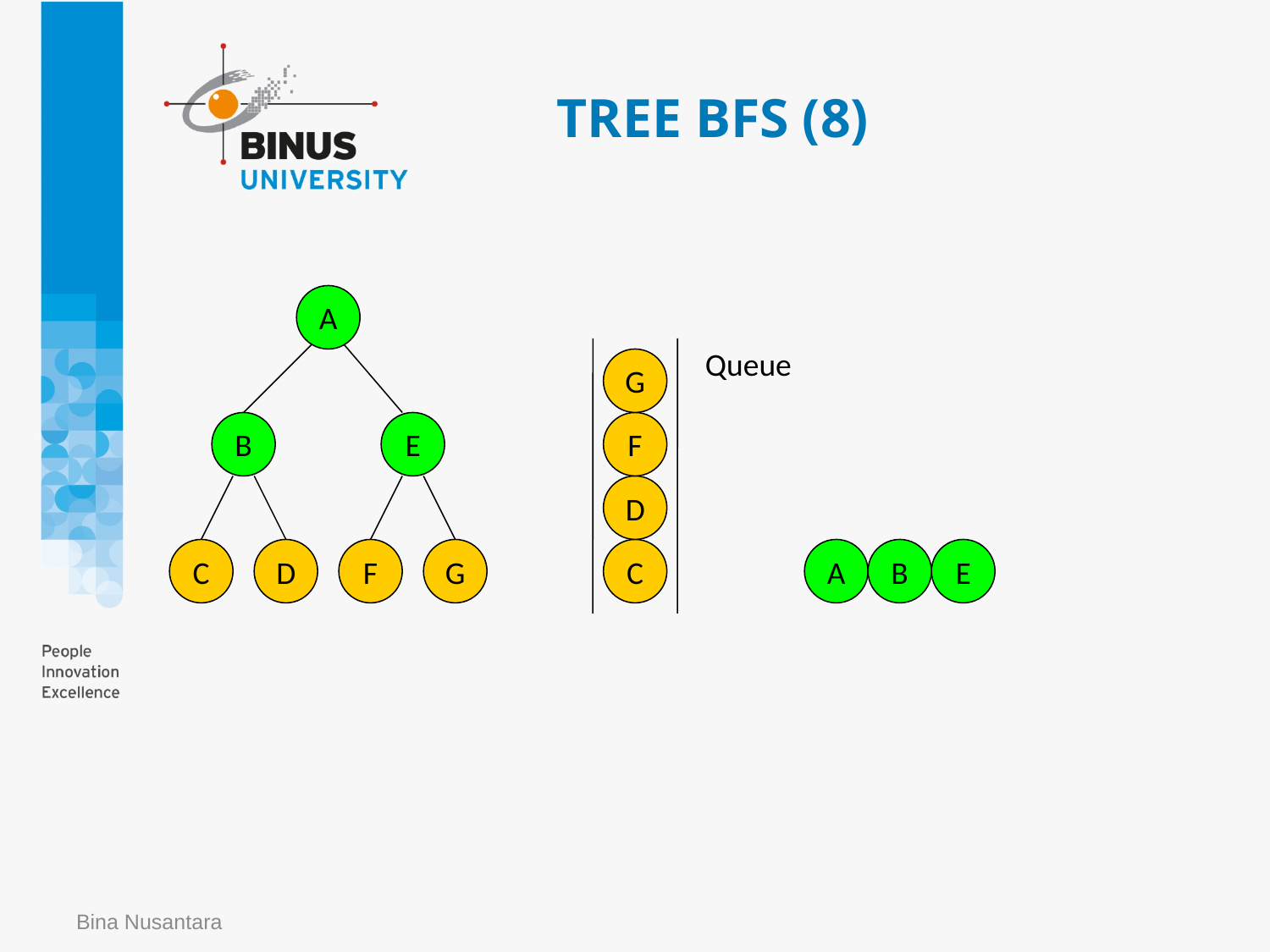

# TREE BFS (8)
A

B
E

C
D
F
G

G
F
D
C
Queue
A
B
E
Bina Nusantara